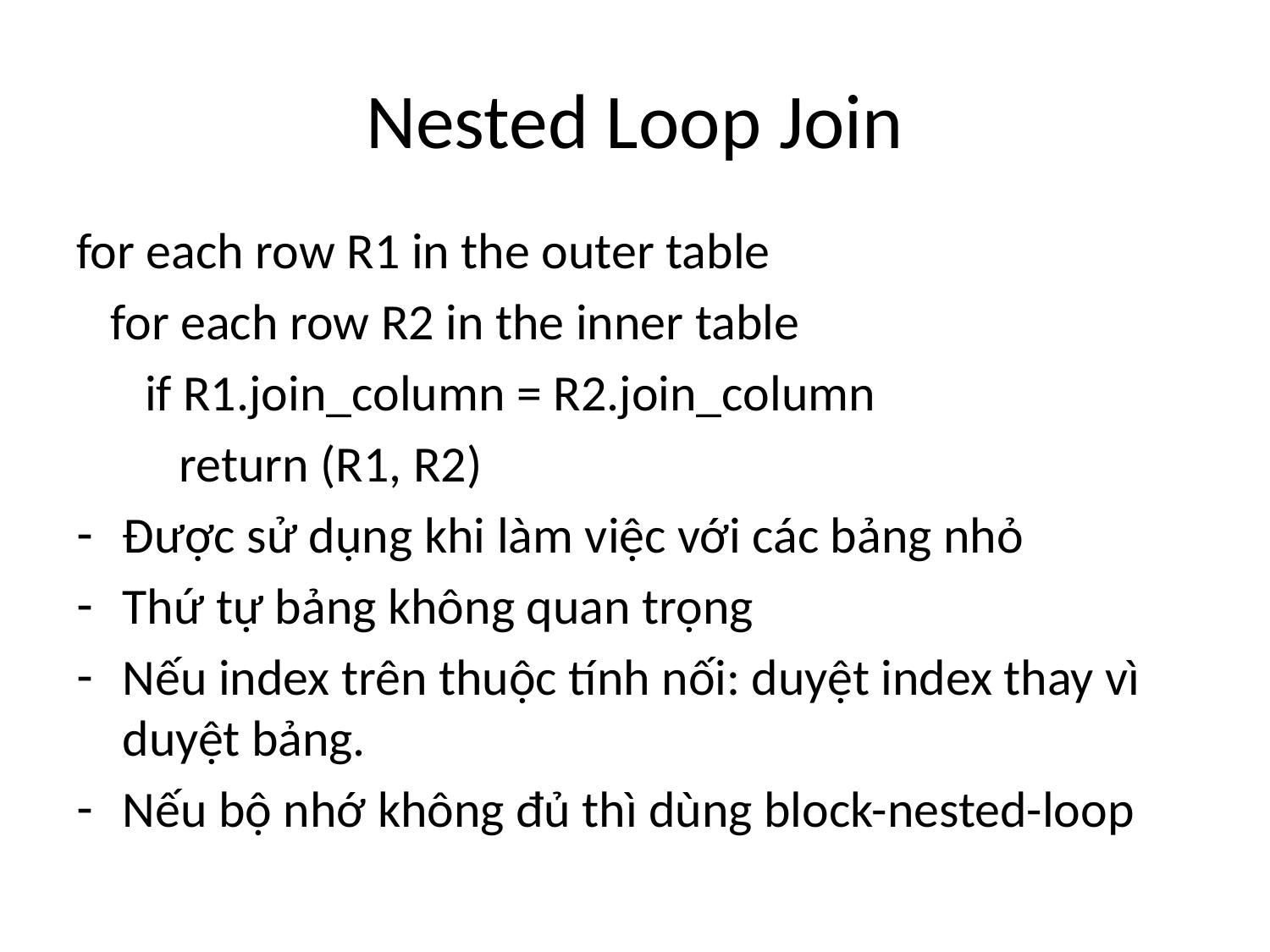

# Nested Loop Join
for each row R1 in the outer table
   for each row R2 in the inner table
      if R1.join_column = R2.join_column
         return (R1, R2)
Được sử dụng khi làm việc với các bảng nhỏ
Thứ tự bảng không quan trọng
Nếu index trên thuộc tính nối: duyệt index thay vì duyệt bảng.
Nếu bộ nhớ không đủ thì dùng block-nested-loop